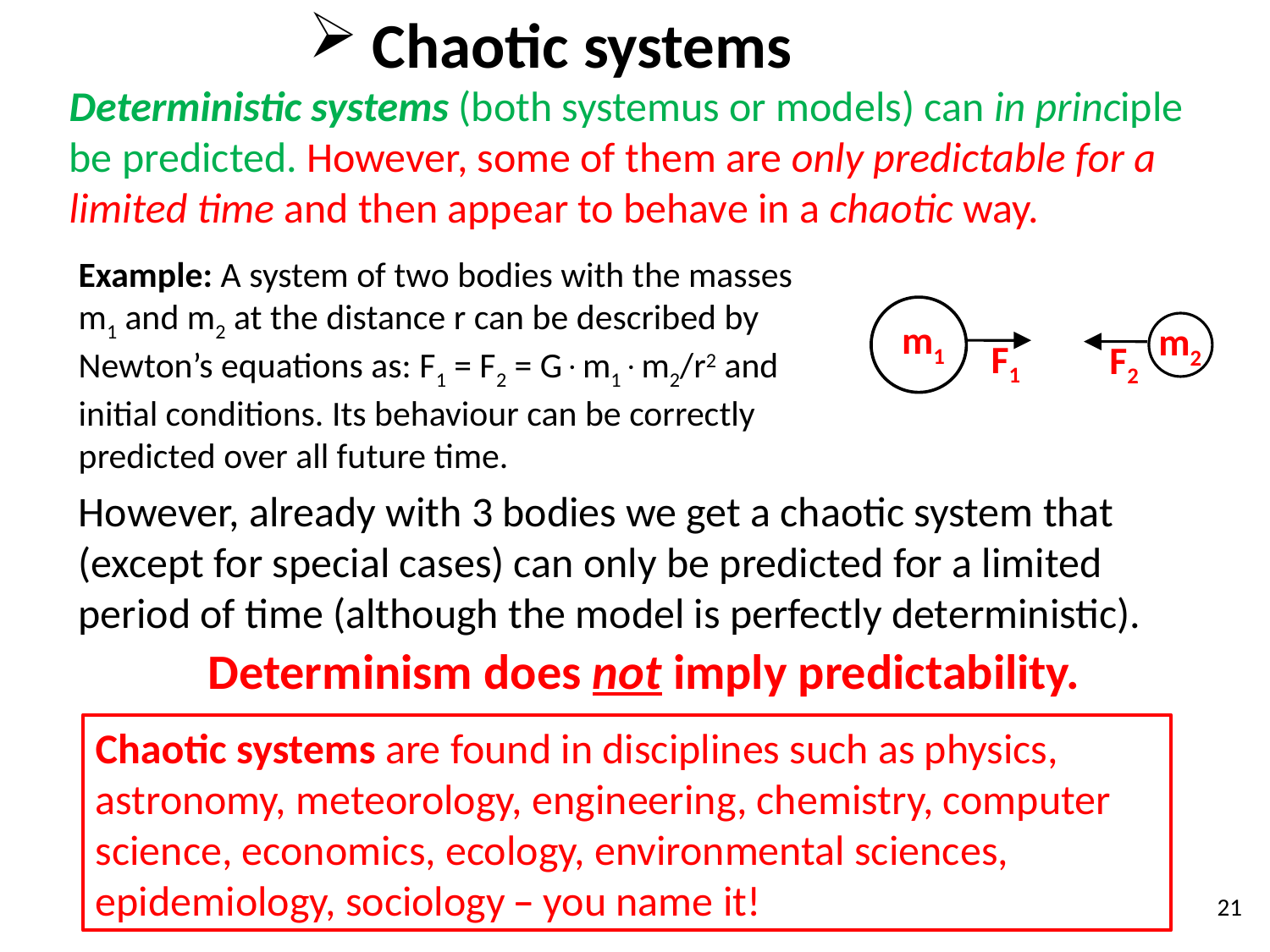

# Chaotic systems
Deterministic systems (both systemus or models) can in principle be predicted. However, some of them are only predictable for a limited time and then appear to behave in a chaotic way.
Example: A system of two bodies with the masses m1 and m2 at the distance r can be described by Newton’s equations as: F1 = F2 = G⋅m1⋅m2/r2 and initial conditions. Its behaviour can be correctly predicted over all future time.

m1
F1

m2

F2

However, already with 3 bodies we get a chaotic system that (except for special cases) can only be predicted for a limited period of time (although the model is perfectly deterministic).

Determinism does not imply predictability.
Chaotic systems are found in disciplines such as physics, astronomy, meteorology, engineering, chemistry, computer science, economics, ecology, environmental sciences, epidemiology, sociology  ̶̶̶  you name it!
21